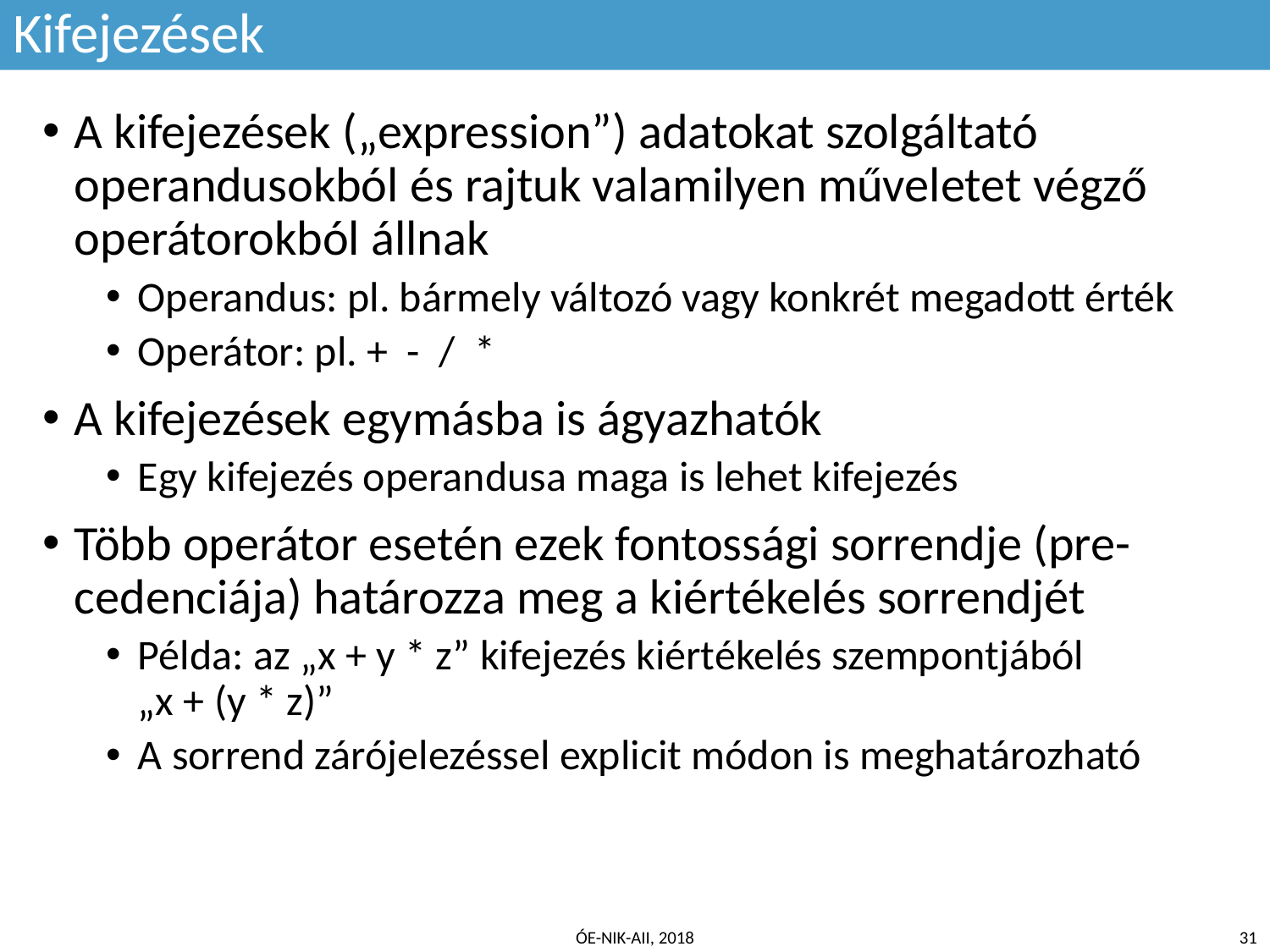

# Kifejezések
A kifejezések („expression”) adatokat szolgáltató operandusokból és rajtuk valamilyen műveletet végző operátorokból állnak
Operandus: pl. bármely változó vagy konkrét megadott érték
Operátor: pl. +  -  /  *
A kifejezések egymásba is ágyazhatók
Egy kifejezés operandusa maga is lehet kifejezés
Több operátor esetén ezek fontossági sorrendje (pre-cedenciája) határozza meg a kiértékelés sorrendjét
Példa: az „x + y * z” kifejezés kiértékelés szempontjából
„x + (y * z)”
A sorrend zárójelezéssel explicit módon is meghatározható
ÓE-NIK-AII, 2018
31